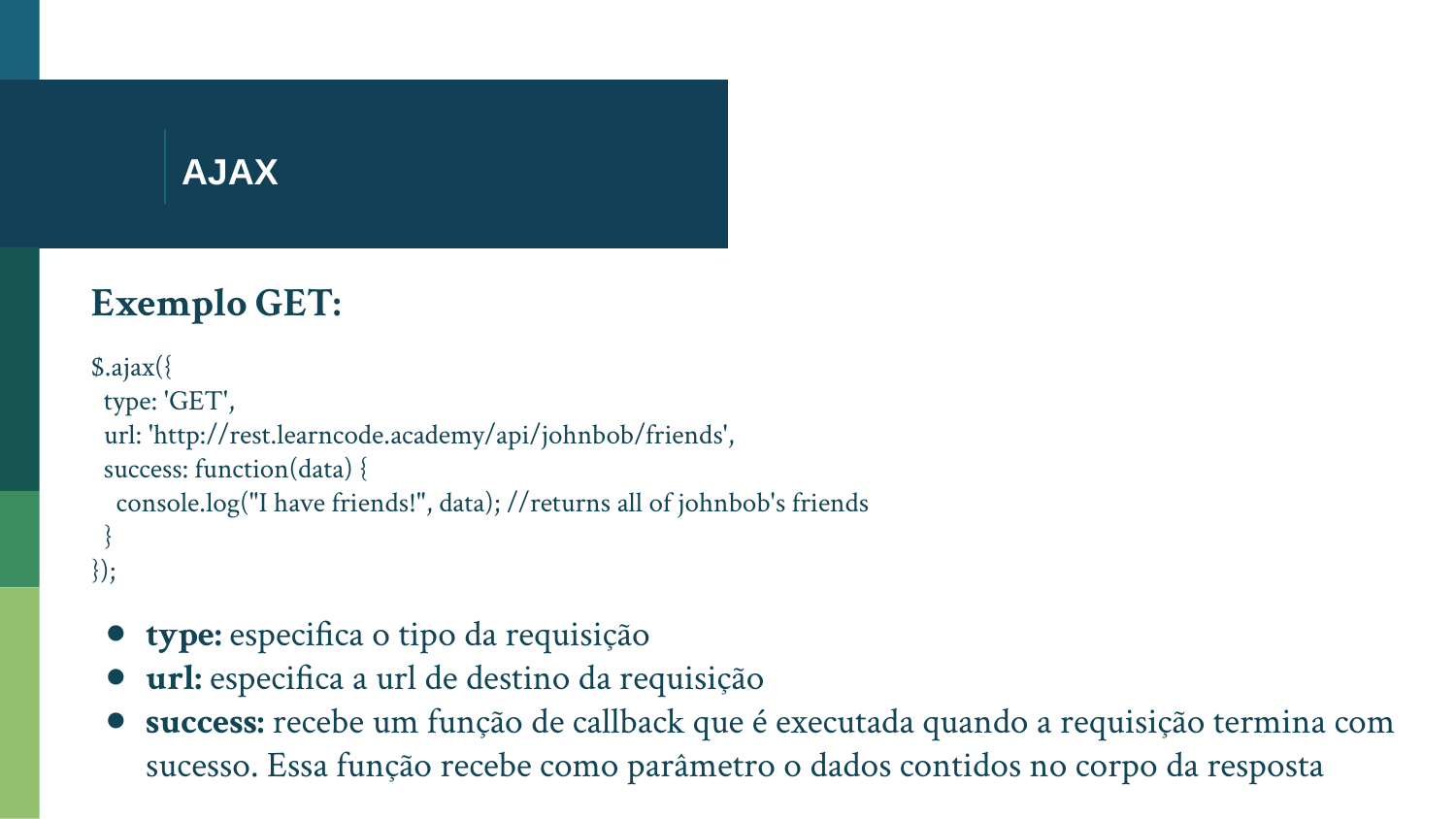

# AJAX
Exemplo GET:
$.ajax({
  type: 'GET',
  url: 'http://rest.learncode.academy/api/johnbob/friends',
  success: function(data) {
    console.log("I have friends!", data); //returns all of johnbob's friends
  }
});
type: especifica o tipo da requisição
url: especifica a url de destino da requisição
success: recebe um função de callback que é executada quando a requisição termina com sucesso. Essa função recebe como parâmetro o dados contidos no corpo da resposta